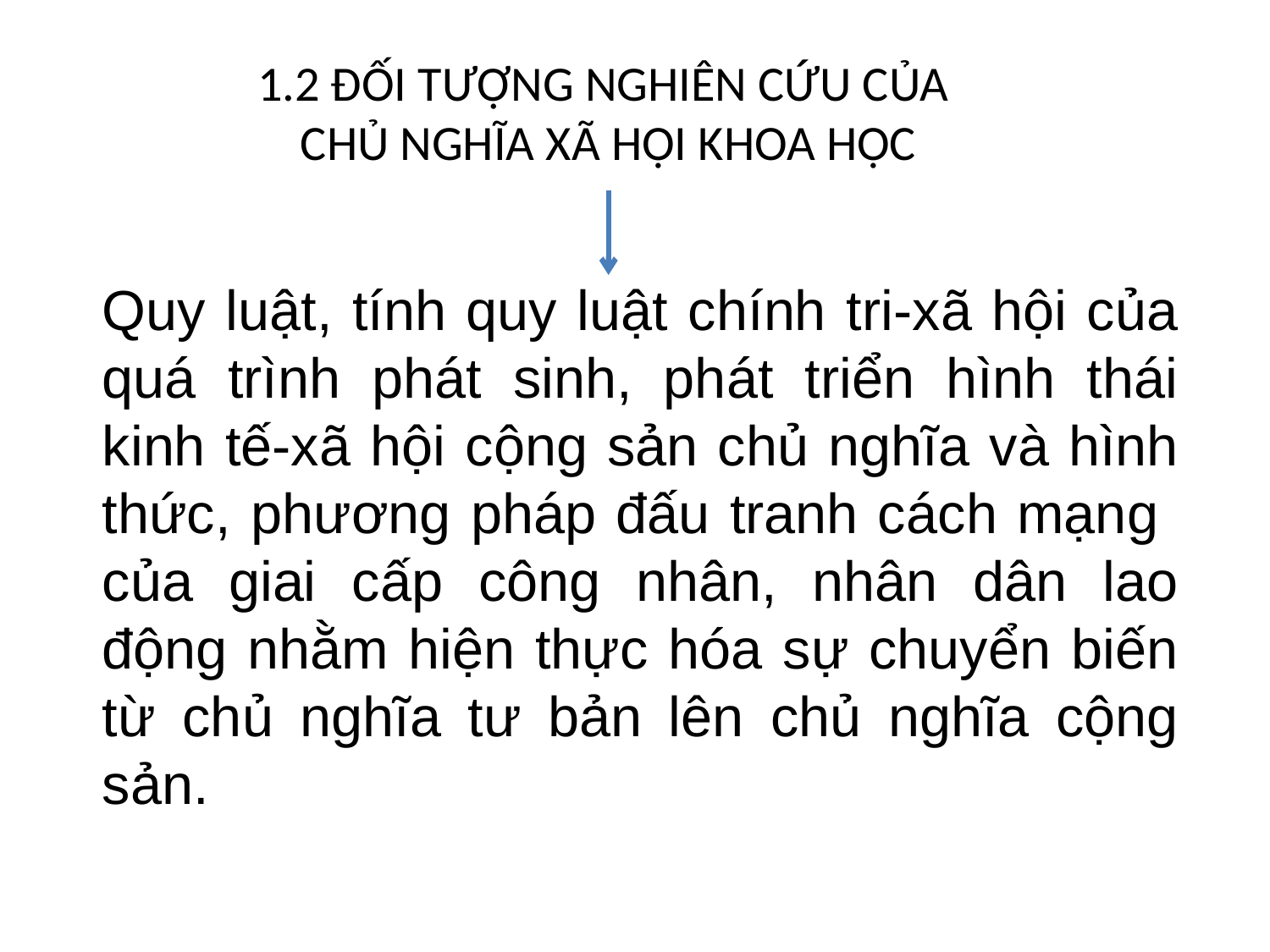

1.2 ĐỐI TƯỢNG NGHIÊN CỨU CỦA
CHỦ NGHĨA XÃ HỘI KHOA HỌC
Quy luật, tính quy luật chính tri-xã hội của quá trình phát sinh, phát triển hình thái kinh tế-xã hội cộng sản chủ nghĩa và hình thức, phương pháp đấu tranh cách mạng  của giai cấp công nhân, nhân dân lao động nhằm hiện thực hóa sự chuyển biến từ chủ nghĩa tư bản lên chủ nghĩa cộng sản.